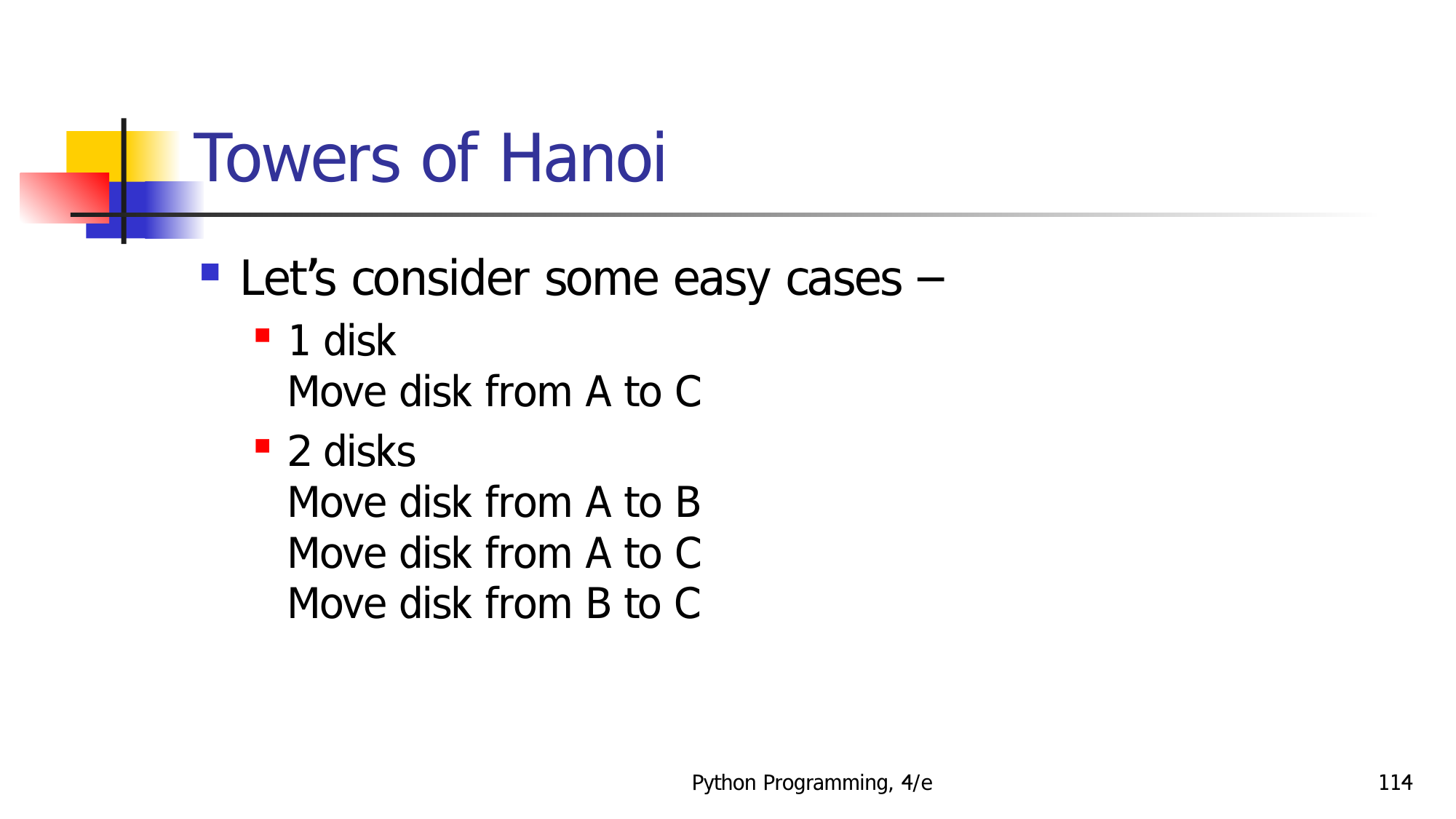

# Towers of Hanoi
Let’s consider some easy cases –
1 disk
Move disk from A to C
2 disks
Move disk from A to B
Move disk from A to C
Move disk from B to C
Python Programming, 4/e
114